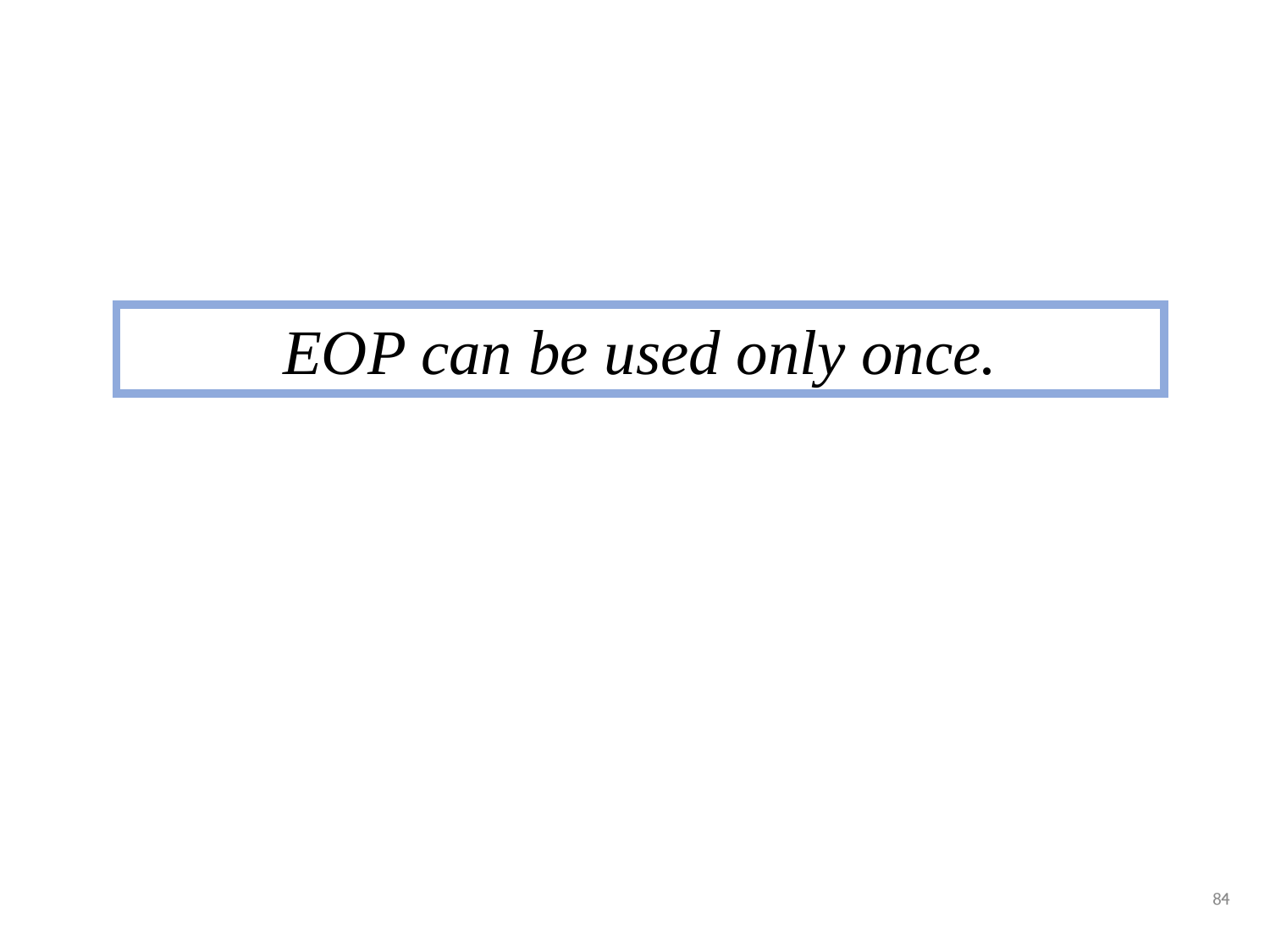

EOP can be used only once.
84